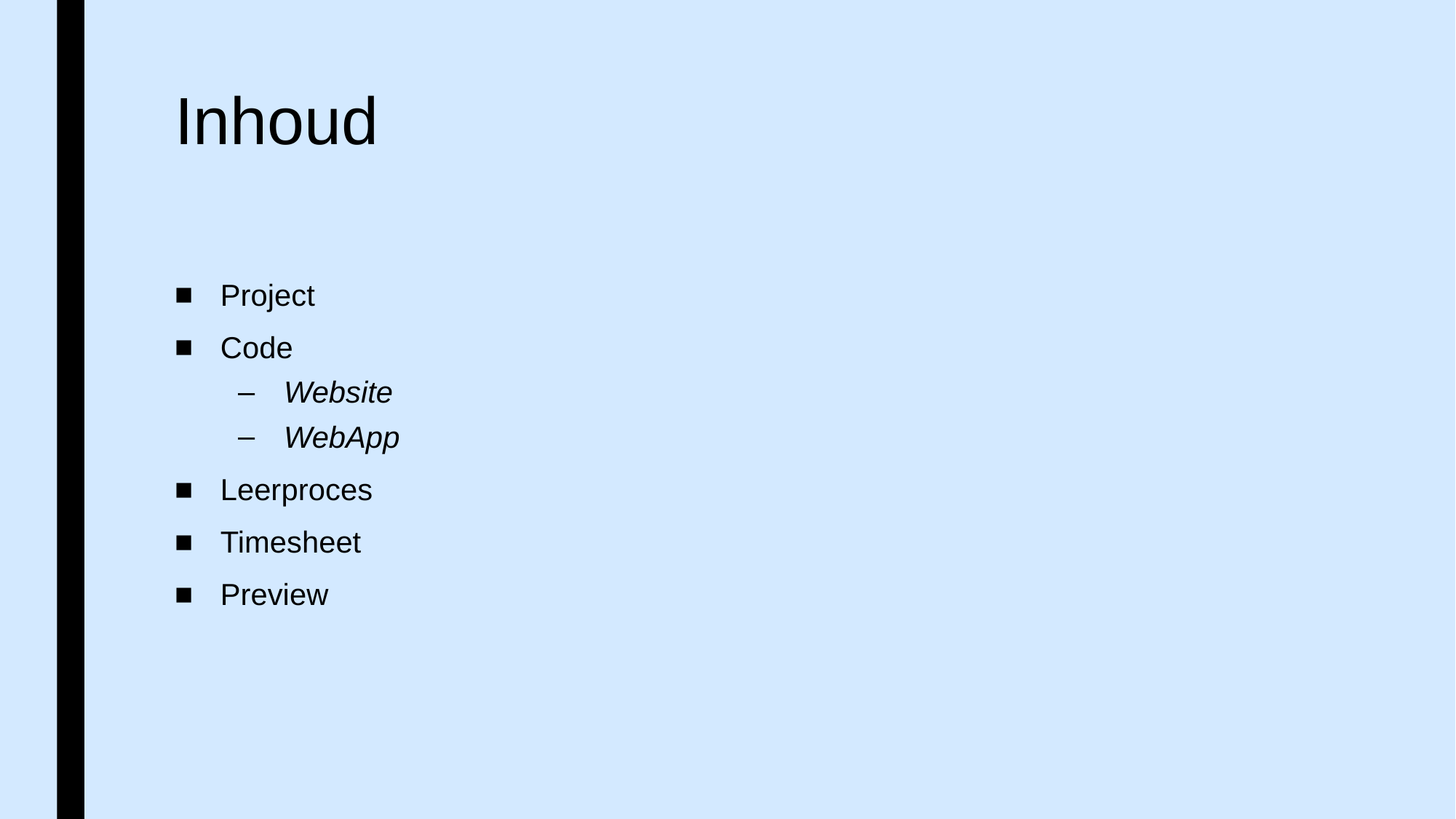

# Inhoud
Project
Code
Website
WebApp
Leerproces
Timesheet
Preview